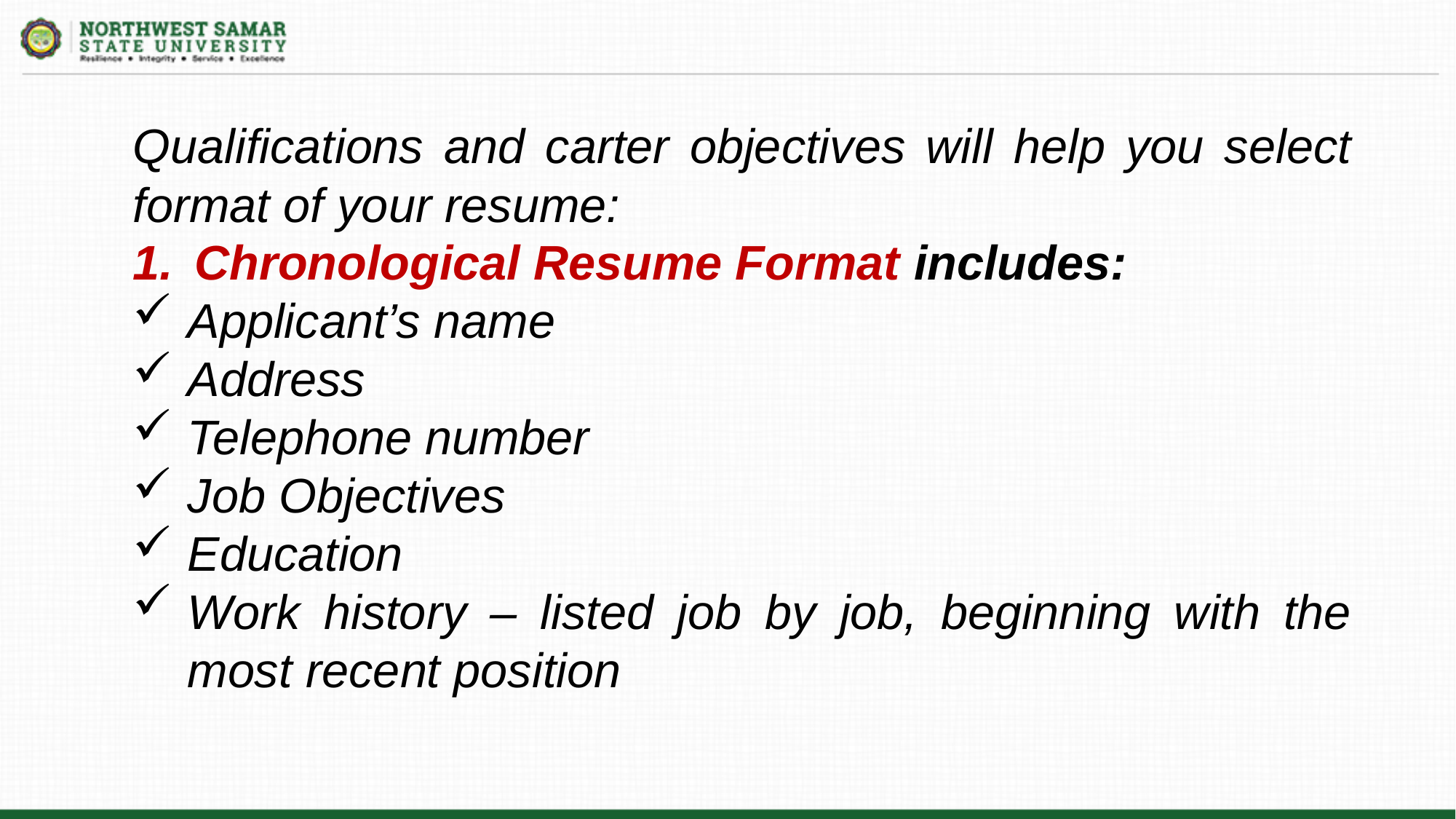

Qualifications and carter objectives will help you select format of your resume:
Chronological Resume Format includes:
Applicant’s name
Address
Telephone number
Job Objectives
Education
Work history – listed job by job, beginning with the most recent position